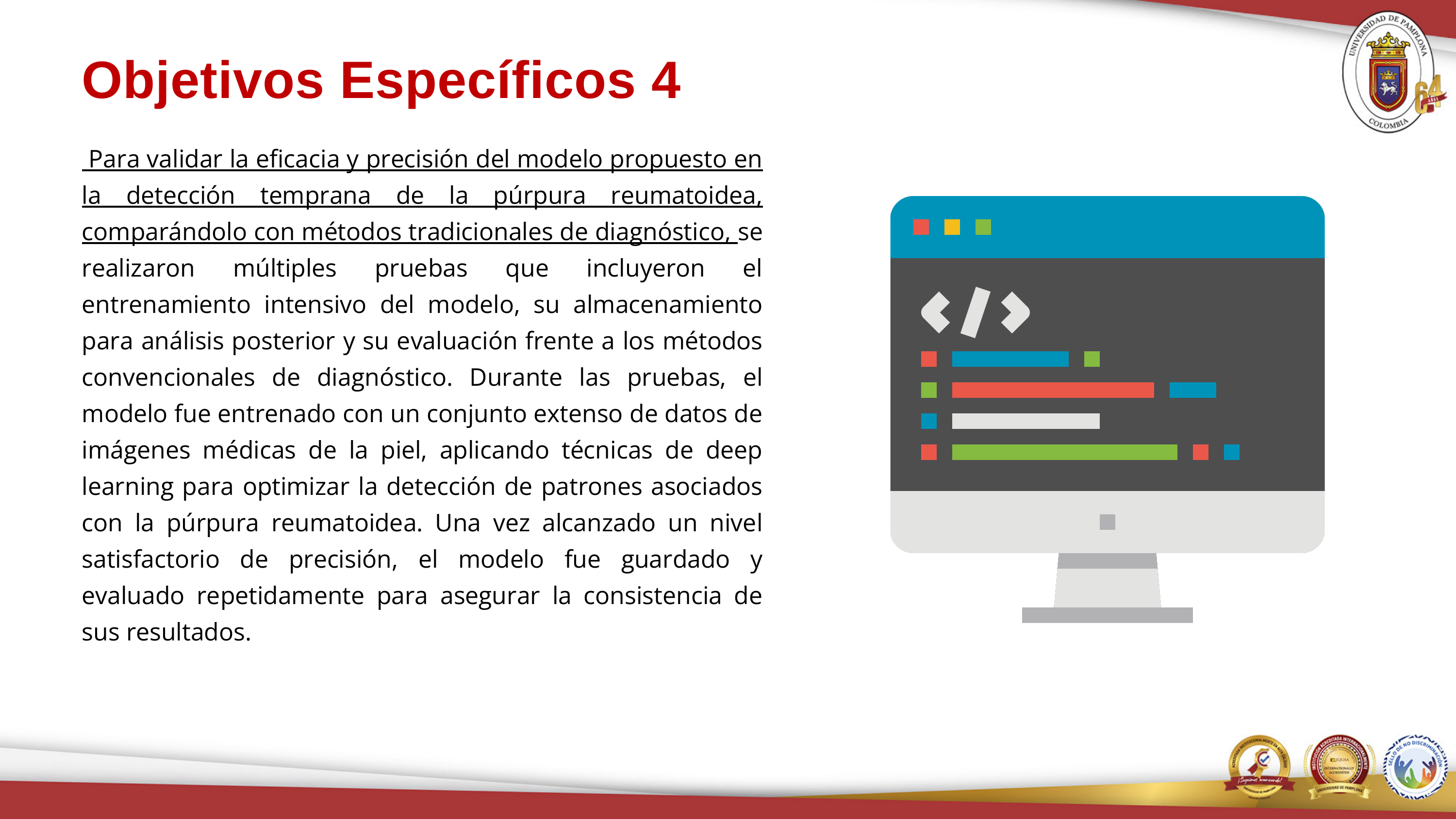

Objetivos Específicos 4
 Para validar la eficacia y precisión del modelo propuesto en la detección temprana de la púrpura reumatoidea, comparándolo con métodos tradicionales de diagnóstico, se realizaron múltiples pruebas que incluyeron el entrenamiento intensivo del modelo, su almacenamiento para análisis posterior y su evaluación frente a los métodos convencionales de diagnóstico. Durante las pruebas, el modelo fue entrenado con un conjunto extenso de datos de imágenes médicas de la piel, aplicando técnicas de deep learning para optimizar la detección de patrones asociados con la púrpura reumatoidea. Una vez alcanzado un nivel satisfactorio de precisión, el modelo fue guardado y evaluado repetidamente para asegurar la consistencia de sus resultados.